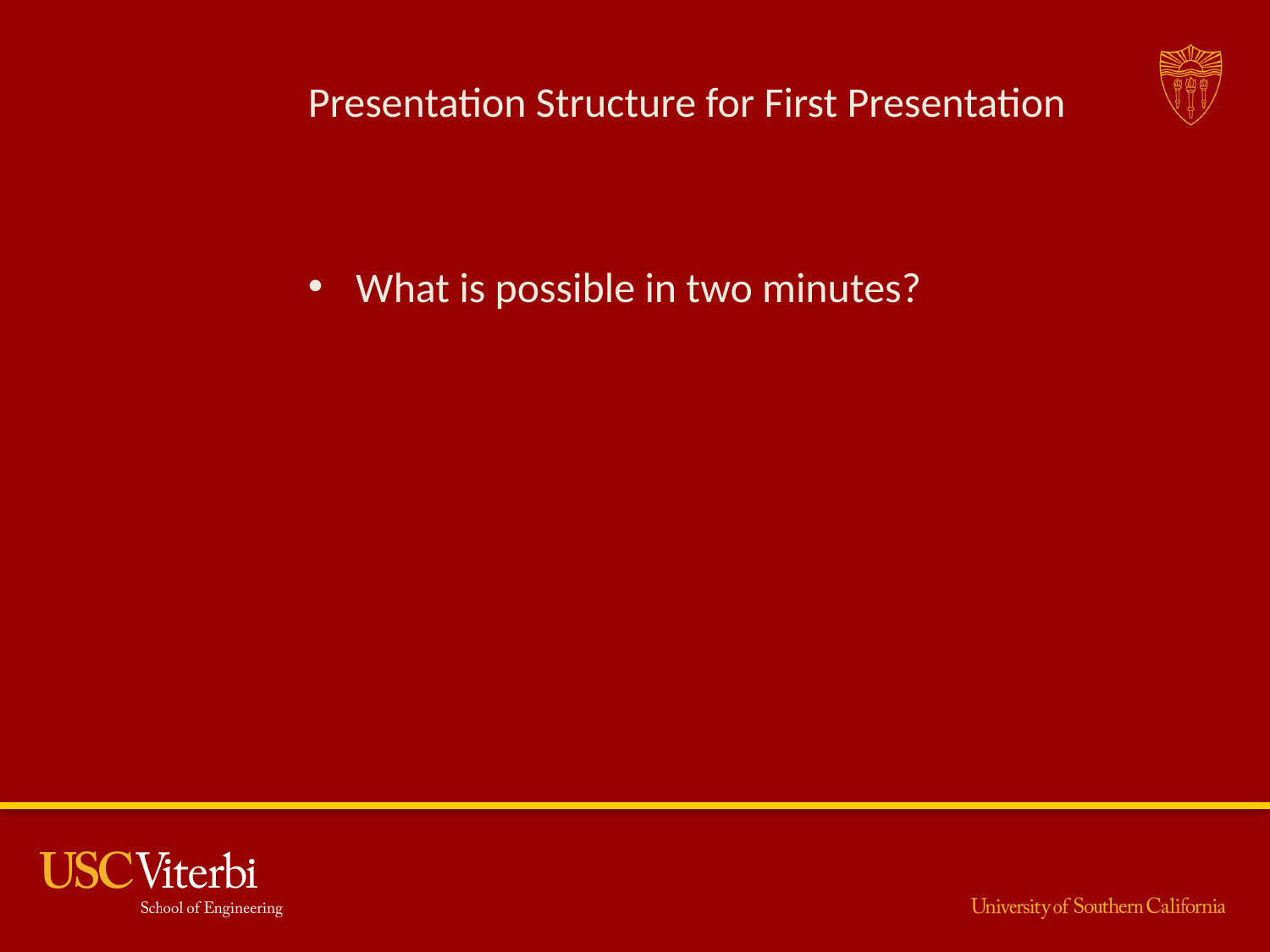

# Presentation Structure for First Presentation
What is possible in two minutes?